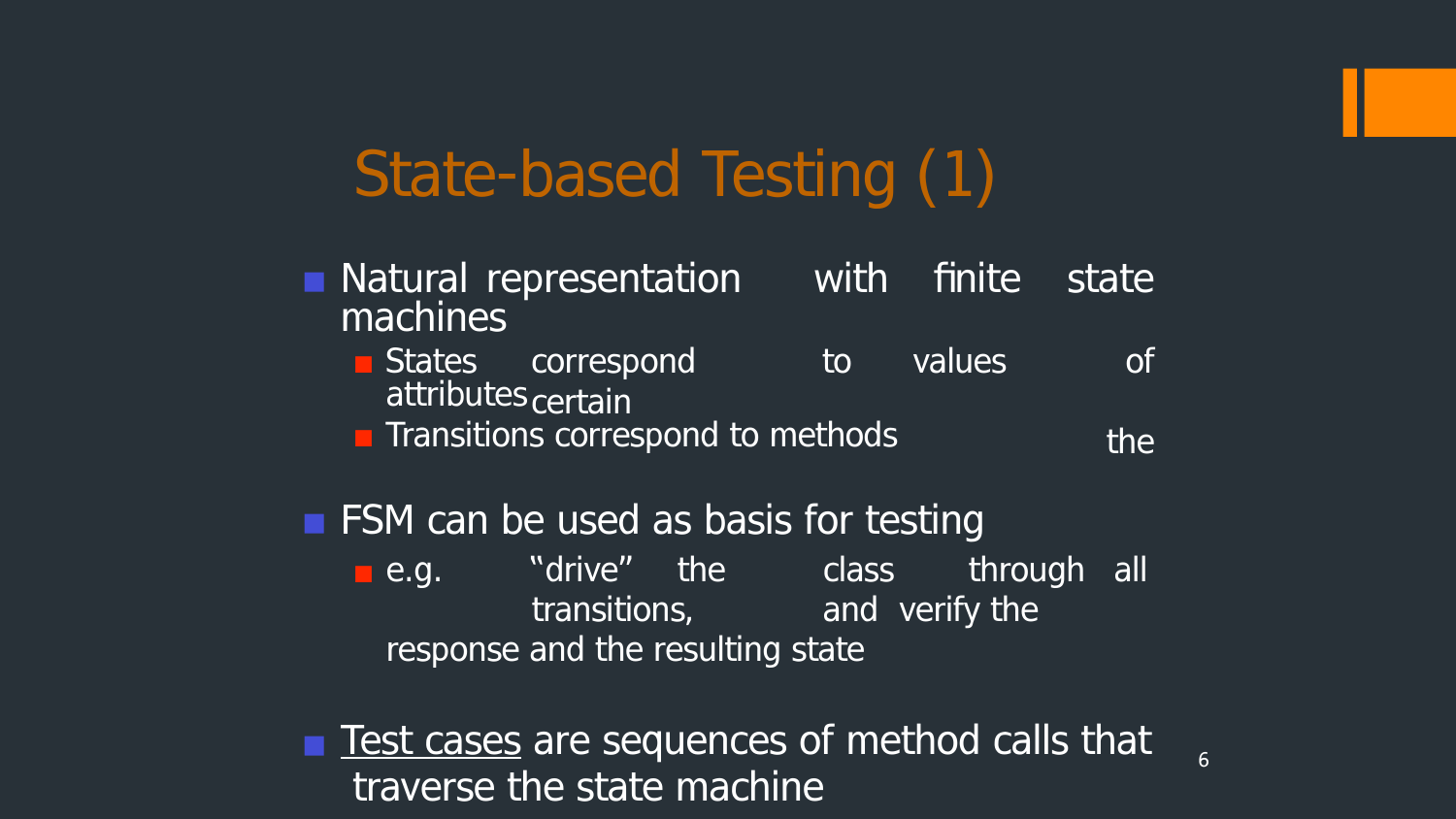

# State-based Testing (1)
Natural	representation
with
States	correspond	to	certain
finite
values
state
of	the
machines
attributes
Transitions correspond to methods

FSM can be used as basis for testing
e.g.	“drive”	the	class	through	all	transitions,	and  verify the response and the resulting state

Test cases are sequences of method calls that  traverse the state machine
6